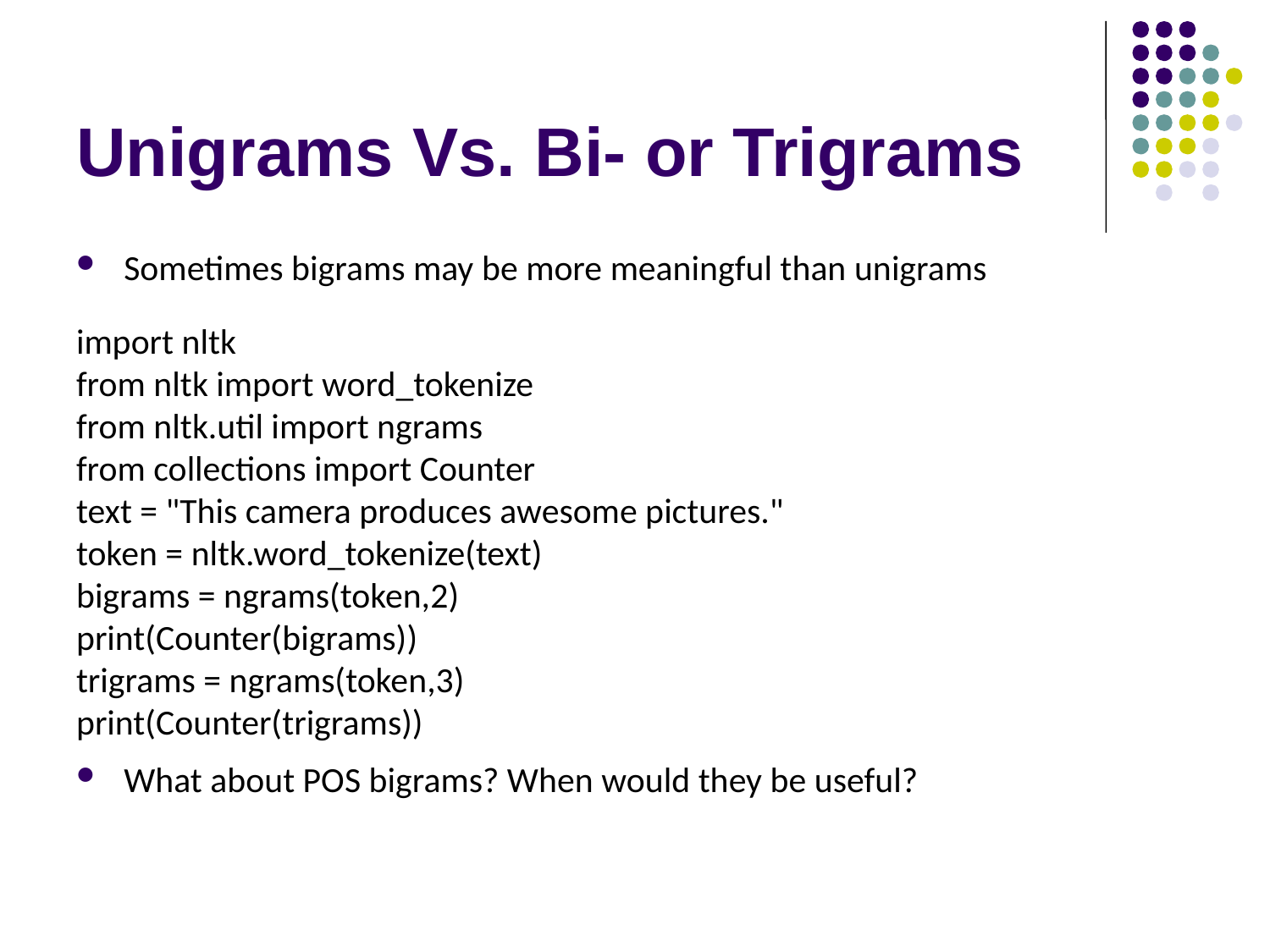

# Unigrams Vs. Bi- or Trigrams
Sometimes bigrams may be more meaningful than unigrams

import nltk
from nltk import word_tokenize
from nltk.util import ngrams
from collections import Counter
text = "This camera produces awesome pictures."
token = nltk.word_tokenize(text)
bigrams = ngrams(token,2)
print(Counter(bigrams))
trigrams = ngrams(token,3)
print(Counter(trigrams))
What about POS bigrams? When would they be useful?